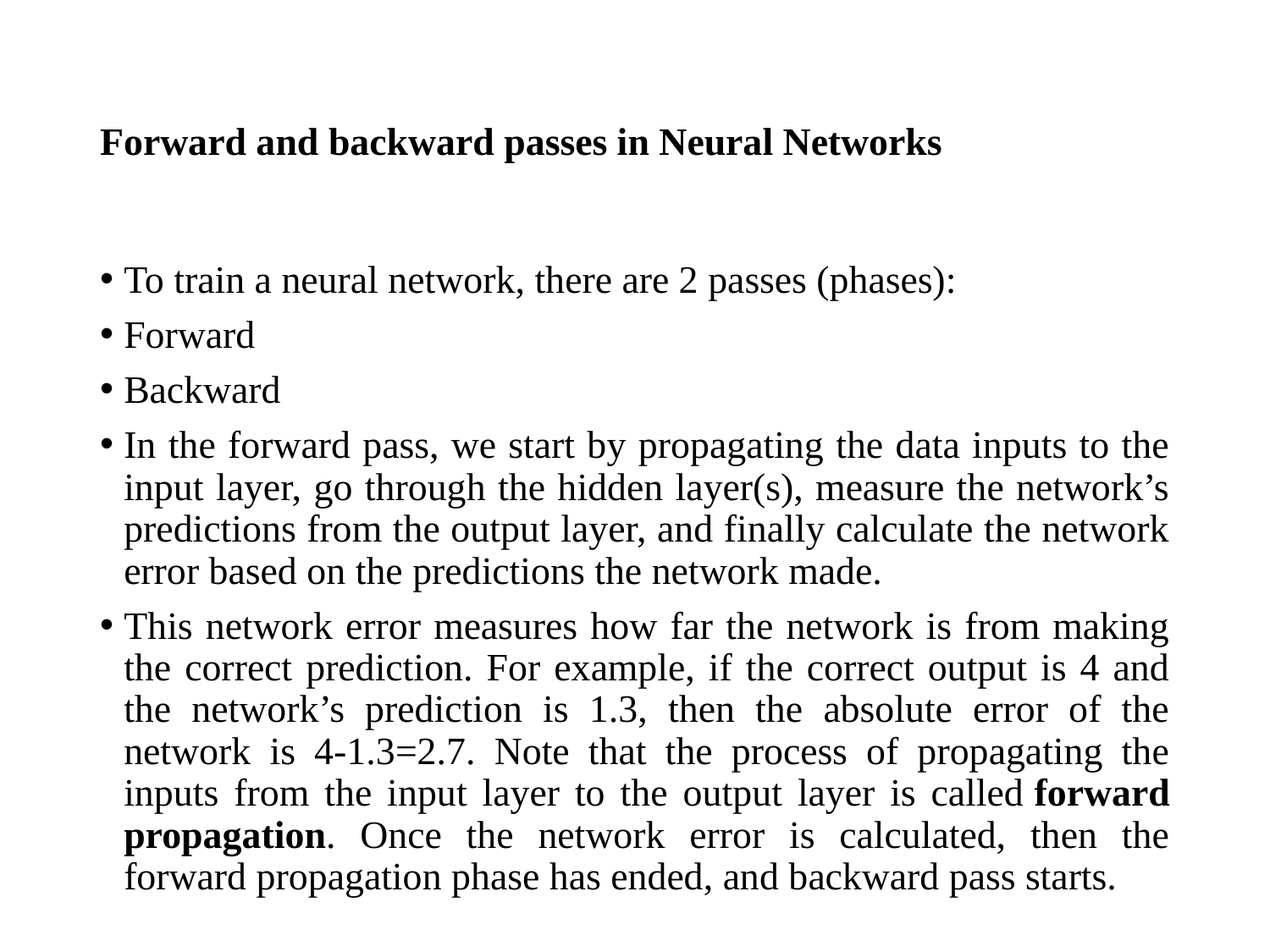

# Forward and backward passes in Neural Networks
To train a neural network, there are 2 passes (phases):
Forward
Backward
In the forward pass, we start by propagating the data inputs to the input layer, go through the hidden layer(s), measure the network’s predictions from the output layer, and finally calculate the network error based on the predictions the network made.
This network error measures how far the network is from making the correct prediction. For example, if the correct output is 4 and the network’s prediction is 1.3, then the absolute error of the network is 4-1.3=2.7. Note that the process of propagating the inputs from the input layer to the output layer is called forward propagation. Once the network error is calculated, then the forward propagation phase has ended, and backward pass starts.